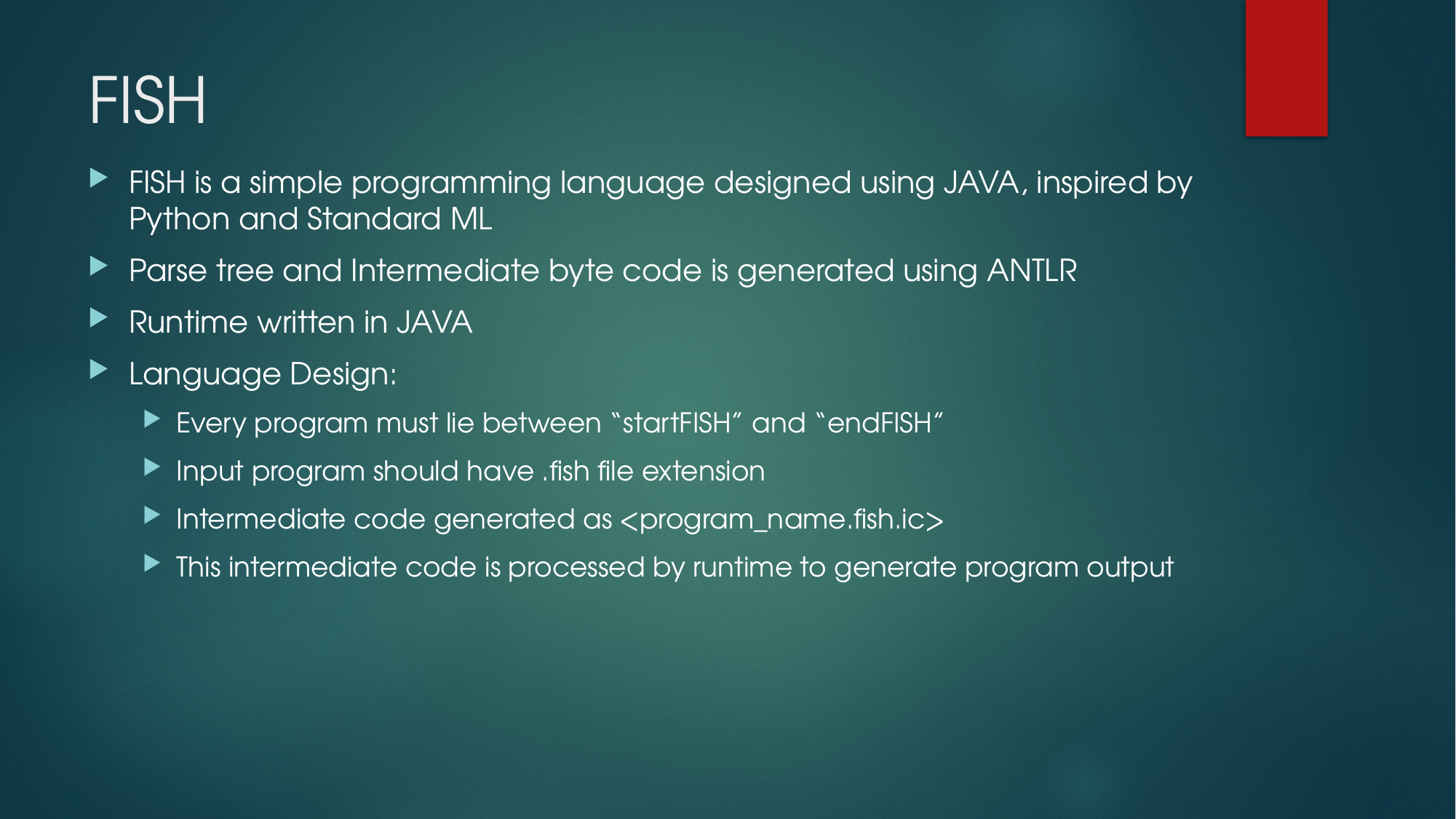

# FISH
FISH is a simple programming language designed using JAVA, inspired by Python and Standard ML
Parse tree and Intermediate byte code is generated using ANTLR
Runtime written in JAVA
Language Design:
Every program must lie between “startFISH” and “endFISH”
Input program should have .fish file extension
Intermediate code generated as <program_name.fish.ic>
This intermediate code is processed by runtime to generate program output